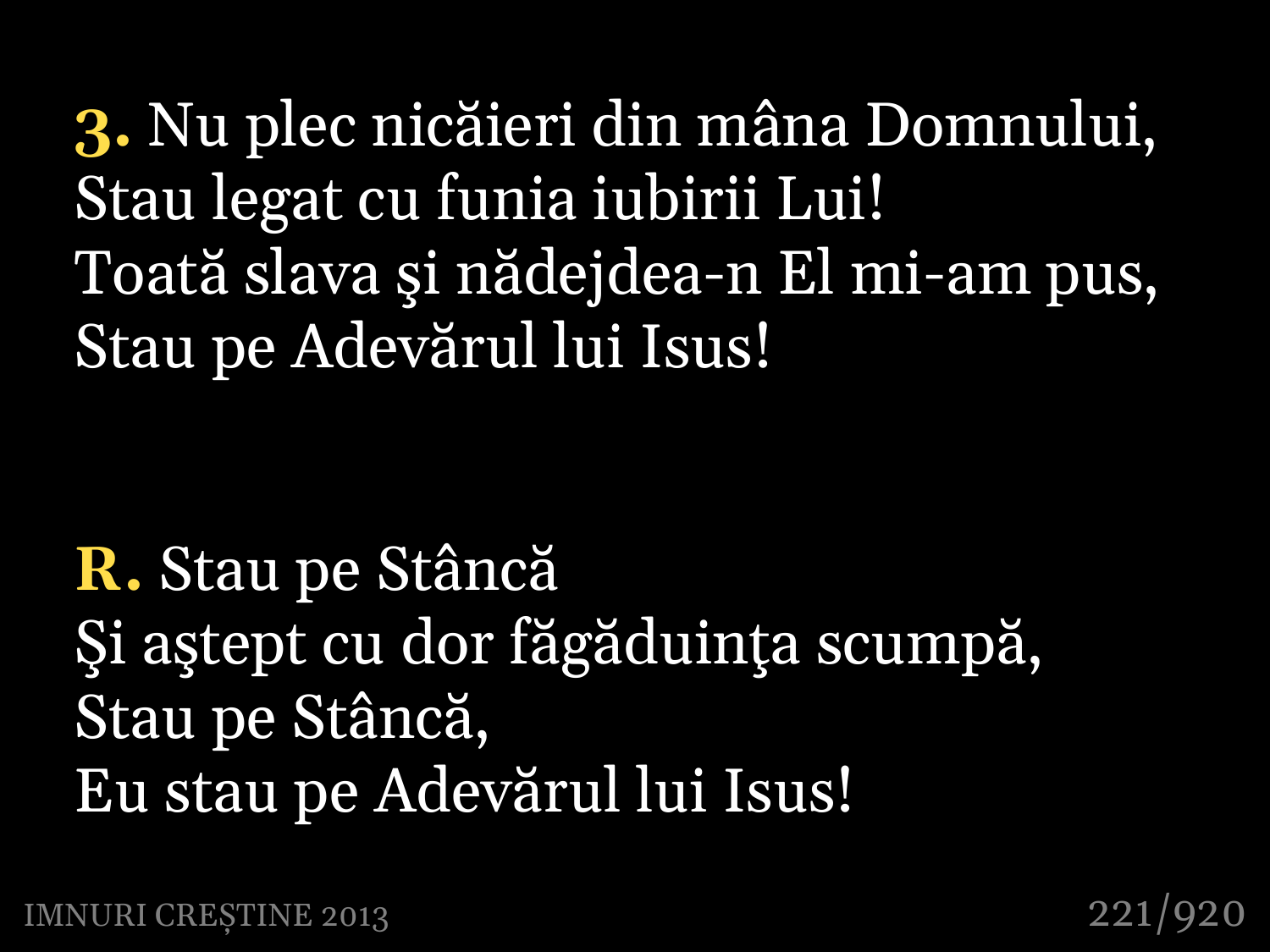

3. Nu plec nicăieri din mâna Domnului,
Stau legat cu funia iubirii Lui!
Toată slava şi nădejdea-n El mi-am pus,
Stau pe Adevărul lui Isus!

R. Stau pe Stâncă
Şi aştept cu dor făgăduinţa scumpă,
Stau pe Stâncă,
Eu stau pe Adevărul lui Isus!
221/920
IMNURI CREȘTINE 2013